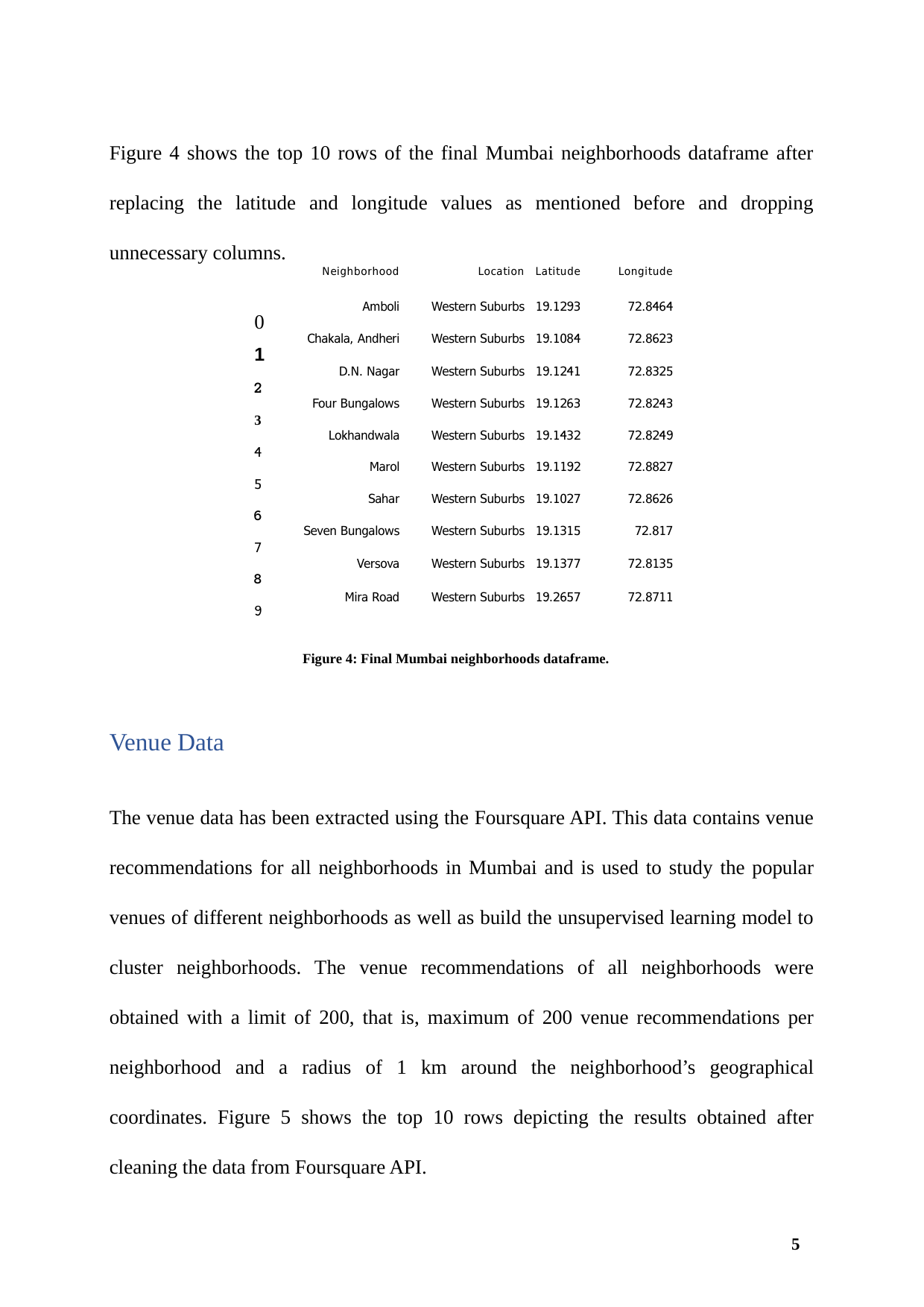

Figure 4 shows the top 10 rows of the final Mumbai neighborhoods dataframe after replacing the latitude and longitude values as mentioned before and dropping unnecessary columns.
| Neighborhood | Location | Latitude | Longitude |
| --- | --- | --- | --- |
| Amboli | Western Suburbs | 19.1293 | 72.8464 |
| Chakala, Andheri | Western Suburbs | 19.1084 | 72.8623 |
| D.N. Nagar | Western Suburbs | 19.1241 | 72.8325 |
| Four Bungalows | Western Suburbs | 19.1263 | 72.8243 |
| Lokhandwala | Western Suburbs | 19.1432 | 72.8249 |
| Marol | Western Suburbs | 19.1192 | 72.8827 |
| Sahar | Western Suburbs | 19.1027 | 72.8626 |
| Seven Bungalows | Western Suburbs | 19.1315 | 72.817 |
| Versova | Western Suburbs | 19.1377 | 72.8135 |
| Mira Road | Western Suburbs | 19.2657 | 72.8711 |
0
1
2
3
4
5
6
7
8 9
Figure 4: Final Mumbai neighborhoods dataframe.
Venue Data
The venue data has been extracted using the Foursquare API. This data contains venue recommendations for all neighborhoods in Mumbai and is used to study the popular venues of different neighborhoods as well as build the unsupervised learning model to cluster neighborhoods. The venue recommendations of all neighborhoods were obtained with a limit of 200, that is, maximum of 200 venue recommendations per neighborhood and a radius of 1 km around the neighborhood’s geographical coordinates. Figure 5 shows the top 10 rows depicting the results obtained after cleaning the data from Foursquare API.
5